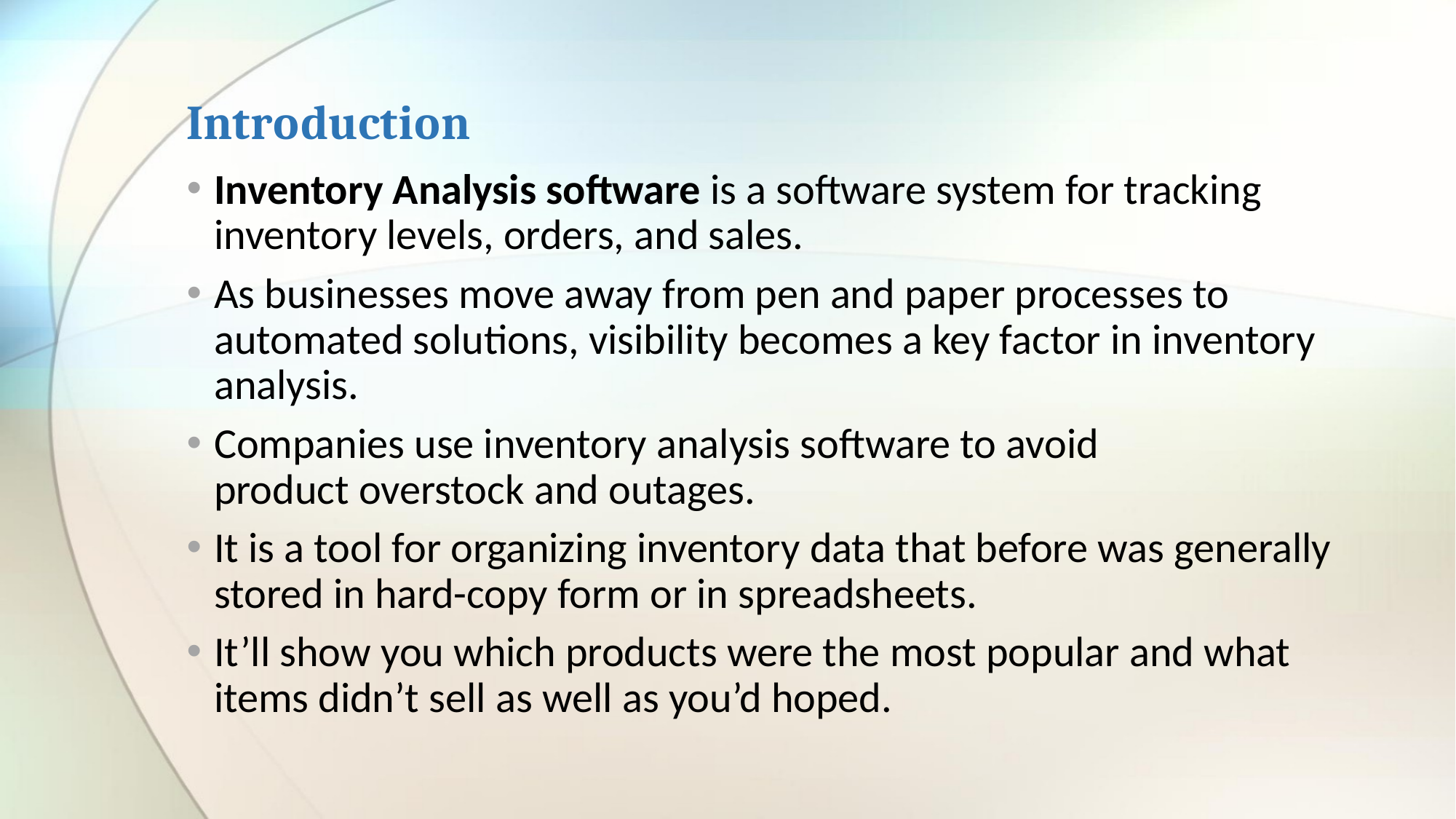

# Introduction
Inventory Analysis software is a software system for tracking inventory levels, orders, and sales.
As businesses move away from pen and paper processes to automated solutions, visibility becomes a key factor in inventory analysis.
Companies use inventory analysis software to avoid product overstock and outages.
It is a tool for organizing inventory data that before was generally stored in hard-copy form or in spreadsheets.
It’ll show you which products were the most popular and what items didn’t sell as well as you’d hoped.